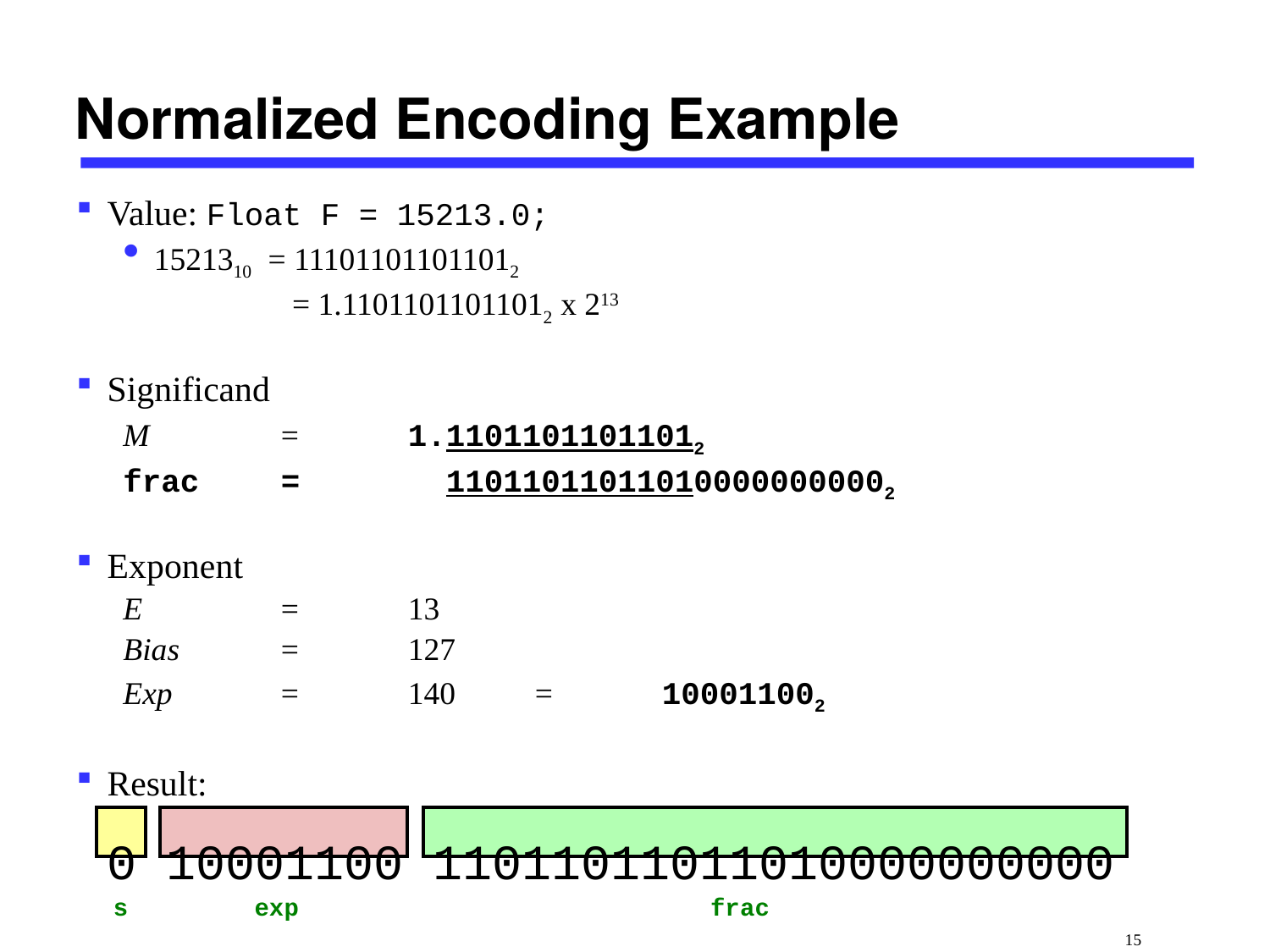

# Normalized Encoding Example
Value: Float F = 15213.0;
1521310  = 111011011011012
                     = 1.11011011011012 x 213

Significand
M 	= 	1.11011011011012
frac	= 	  110110110110100000000002

Exponent
E	 	= 	13
Bias 	= 	127
Exp 	= 	140 	=	100011002

Result:
0 10001100 11011011011010000000000

s
exp
frac
                           15